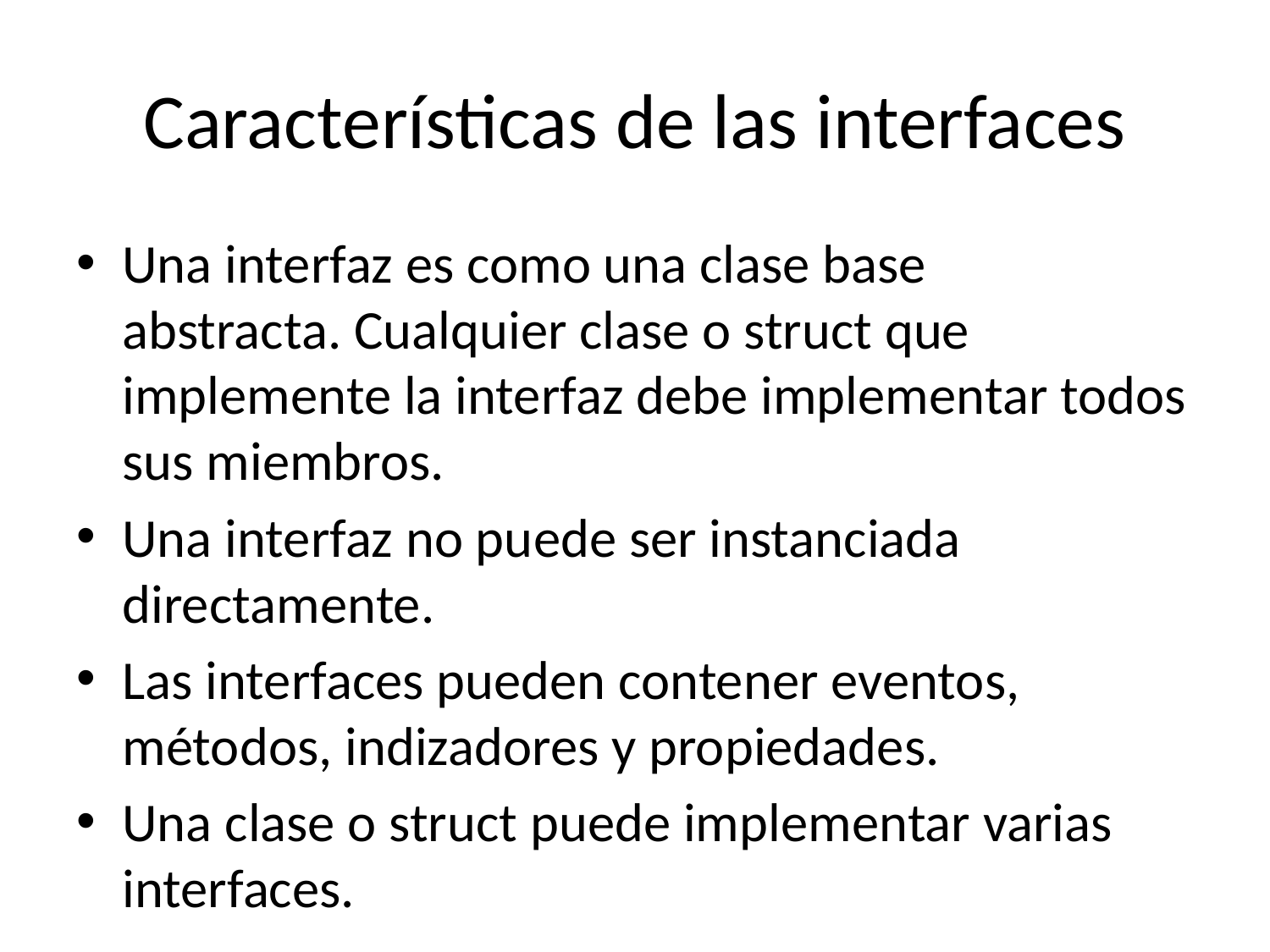

# Características de las interfaces
Una interfaz es como una clase base abstracta. Cualquier clase o struct que implemente la interfaz debe implementar todos sus miembros.
Una interfaz no puede ser instanciada directamente.
Las interfaces pueden contener eventos, métodos, indizadores y propiedades.
Una clase o struct puede implementar varias interfaces.